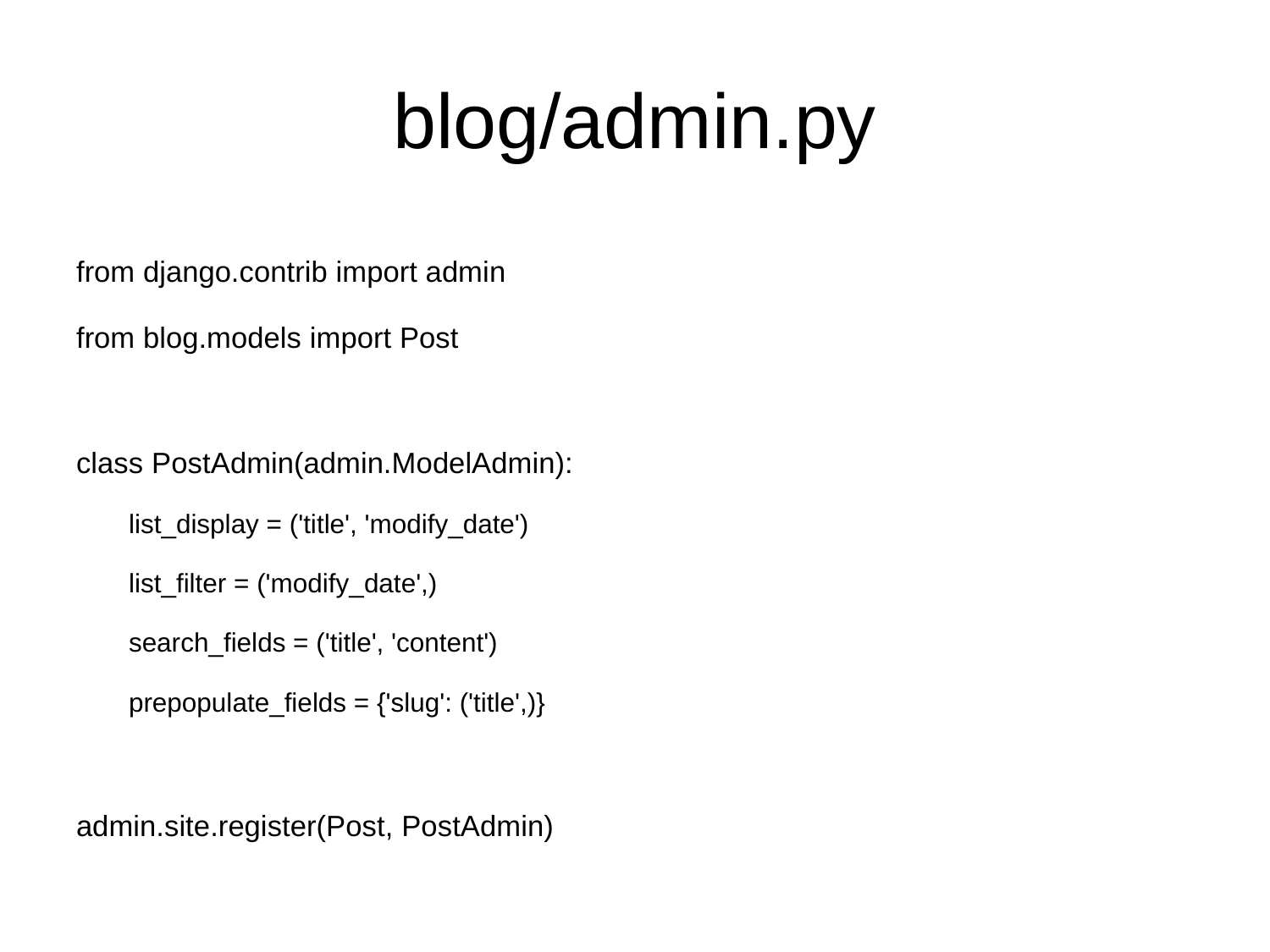

# blog/admin.py
from django.contrib import admin
from blog.models import Post
class PostAdmin(admin.ModelAdmin):
list_display = ('title', 'modify_date')
list_filter = ('modify_date',)
search_fields = ('title', 'content')
prepopulate_fields = {'slug': ('title',)}
admin.site.register(Post, PostAdmin)